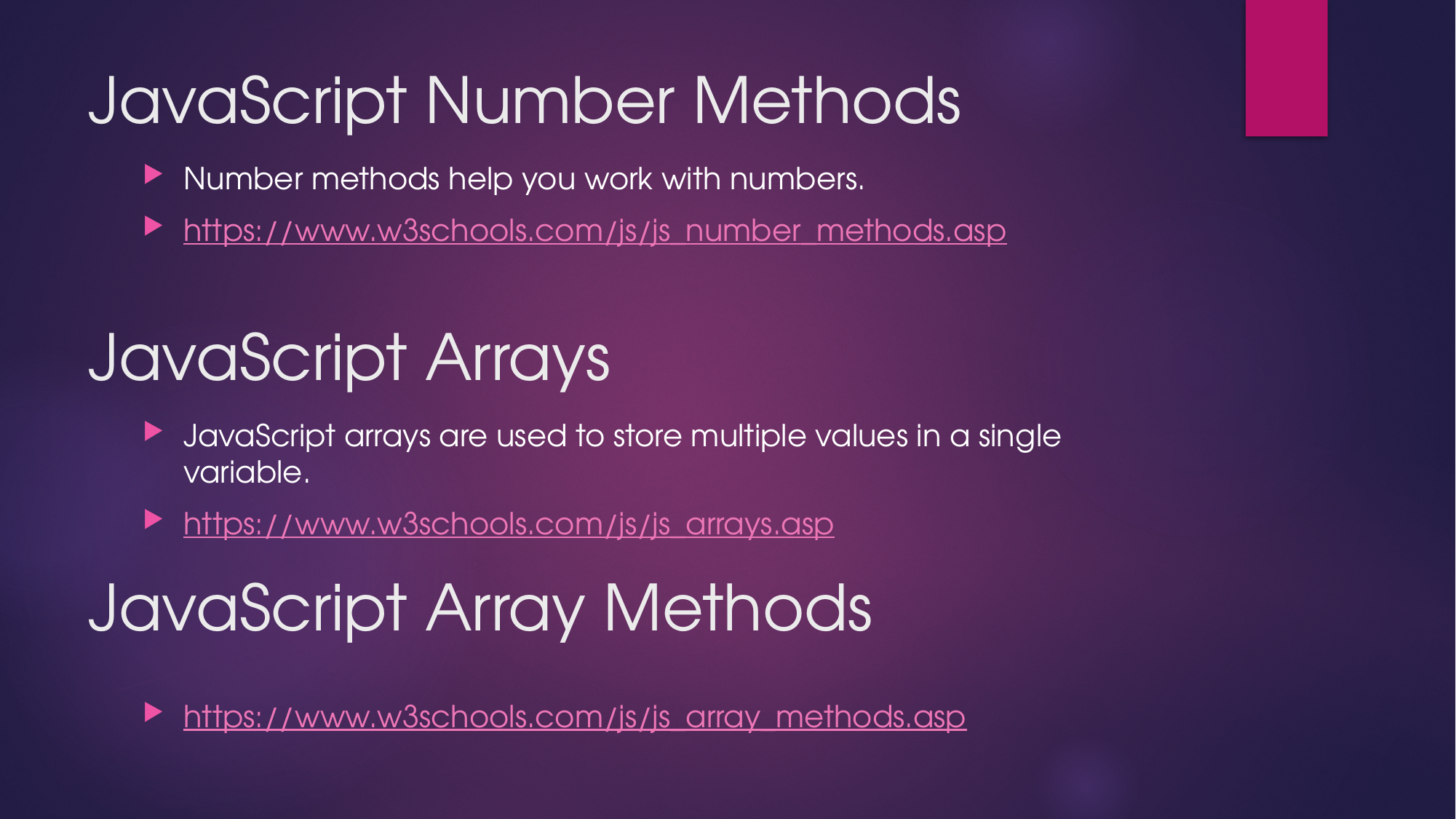

# JavaScript Number Methods
Number methods help you work with numbers.
https://www.w3schools.com/js/js_number_methods.asp
JavaScript Arrays
JavaScript arrays are used to store multiple values in a single variable.
https://www.w3schools.com/js/js_arrays.asp
JavaScript Array Methods
https://www.w3schools.com/js/js_array_methods.asp